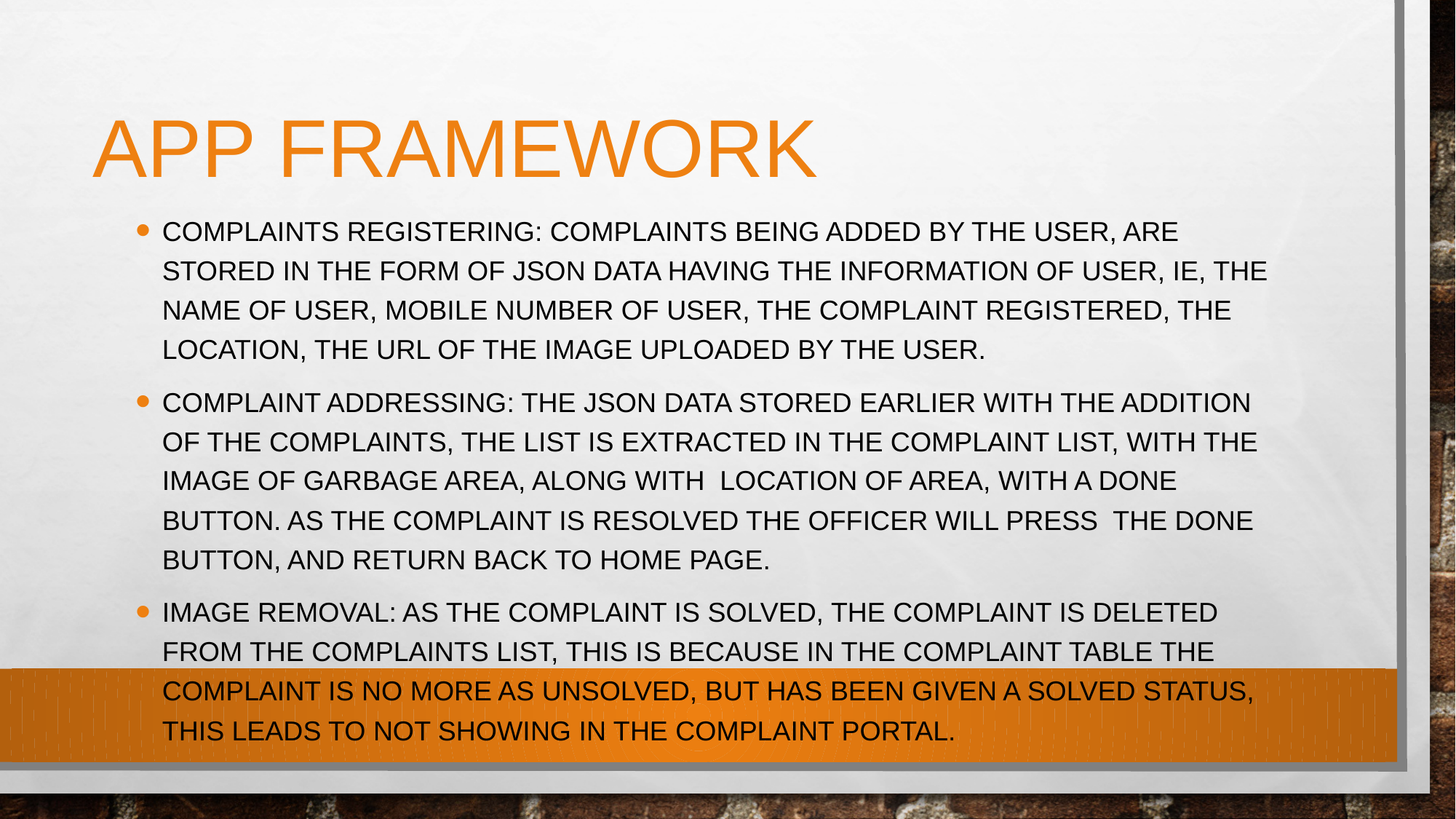

# APP framework
Complaints registering: Complaints being added by the user, are stored in the form of JSON data having the information of user, ie, the name of user, mobile number of user, the complaint registered, the location, the url of the image uploaded by the user.
Complaint Addressing: The JSON data stored earlier with the addition of the complaints, the list is extracted in the complaint list, with the image of garbage area, along with  location of area, with a done button. As the complaint is resolved the officer will press  the done button, and return back to home page.
Image removal: As the complaint is solved, the complaint is deleted from the complaints list, this is because in the complaint table the complaint is no more as unsolved, but has been given a solved status, this leads to not showing in the complaint portal.